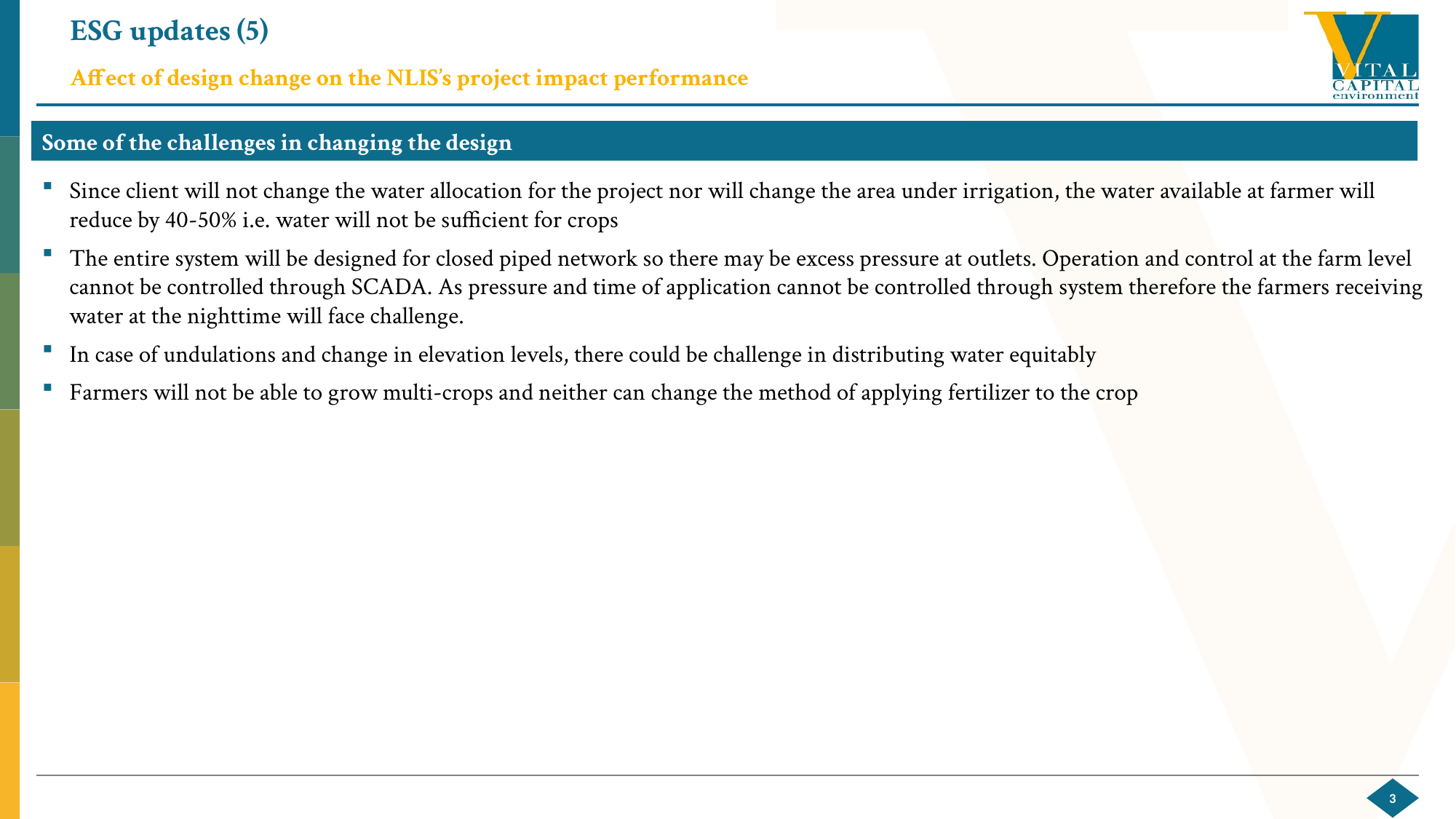

# ESG updates (5)
Affect of design change on the NLIS’s project impact performance
Some of the challenges in changing the design
Since client will not change the water allocation for the project nor will change the area under irrigation, the water available at farmer will reduce by 40-50% i.e. water will not be sufficient for crops
The entire system will be designed for closed piped network so there may be excess pressure at outlets. Operation and control at the farm level cannot be controlled through SCADA. As pressure and time of application cannot be controlled through system therefore the farmers receiving water at the nighttime will face challenge.
In case of undulations and change in elevation levels, there could be challenge in distributing water equitably
Farmers will not be able to grow multi-crops and neither can change the method of applying fertilizer to the crop